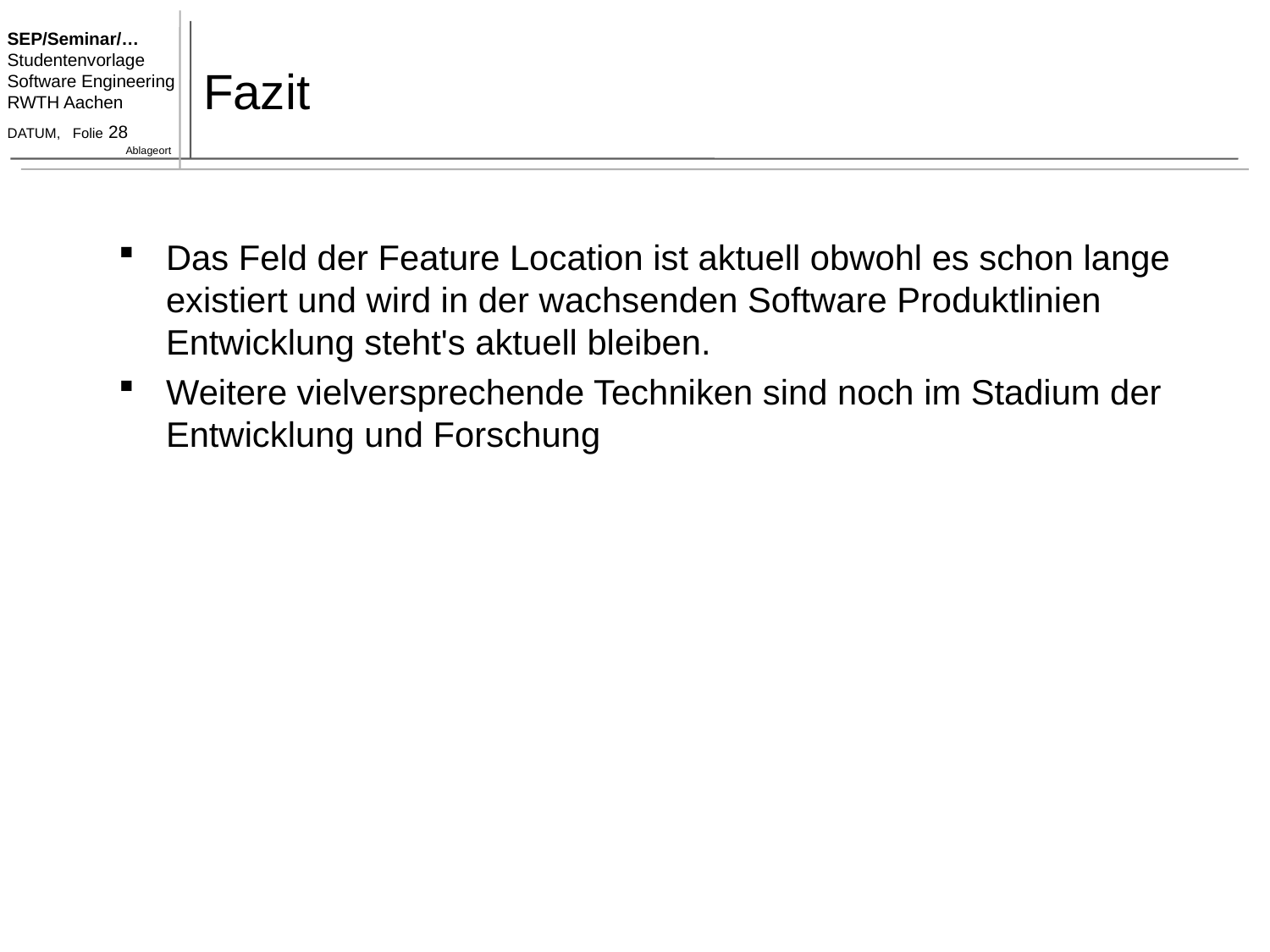

# Fazit

Das Feld der Feature Location ist aktuell obwohl es schon lange existiert und wird in der wachsenden Software Produktlinien Entwicklung steht's aktuell bleiben.
Weitere vielversprechende Techniken sind noch im Stadium der Entwicklung und Forschung